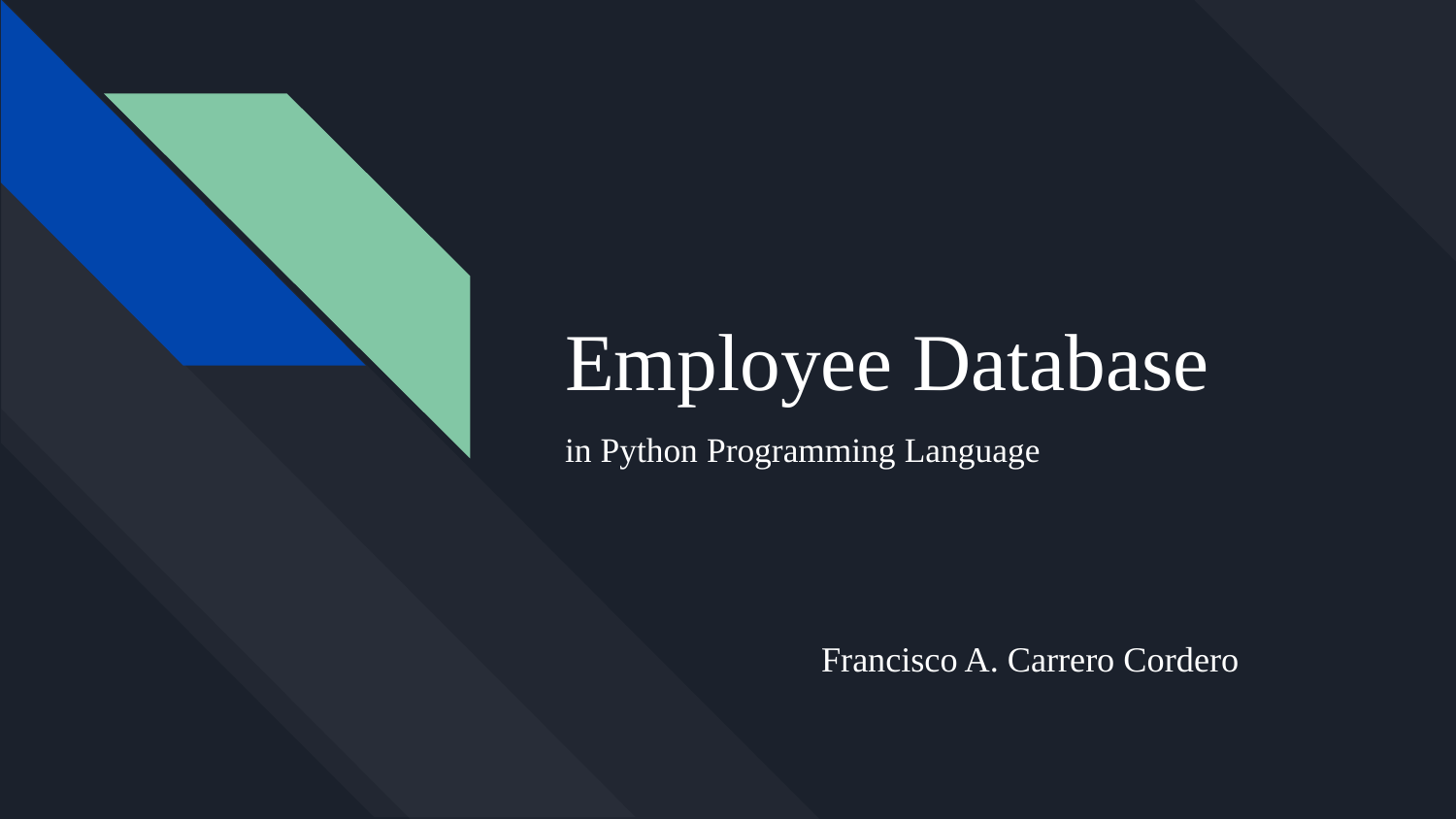

# Employee Database
in Python Programming Language
Francisco A. Carrero Cordero